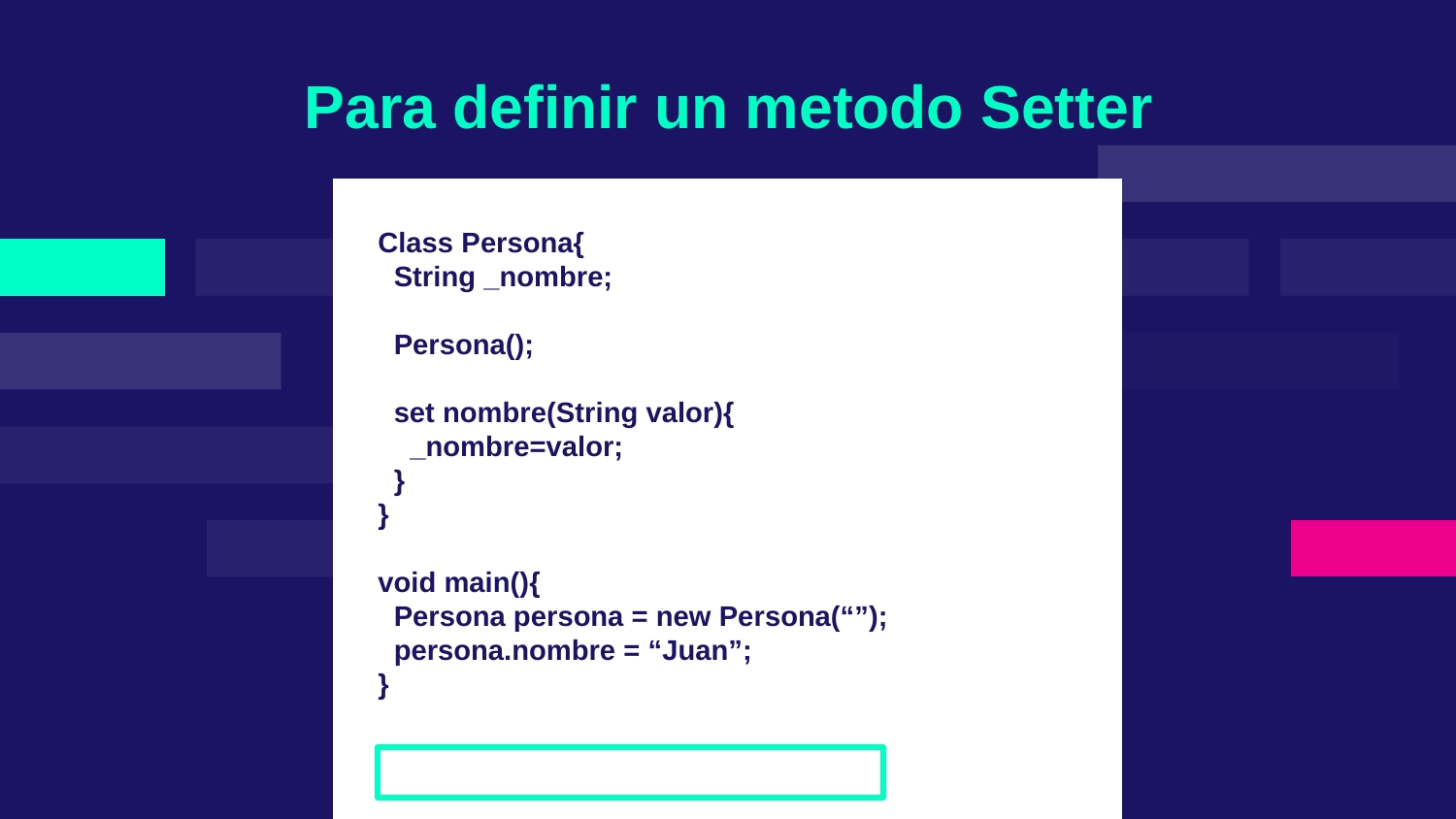

# Para definir un metodo Setter
Class Persona{
  String _nombre;

  Persona();

  set nombre(String valor){
    _nombre=valor;
  }
}

void main(){
  Persona persona = new Persona(“”);
  persona.nombre = “Juan”;
}